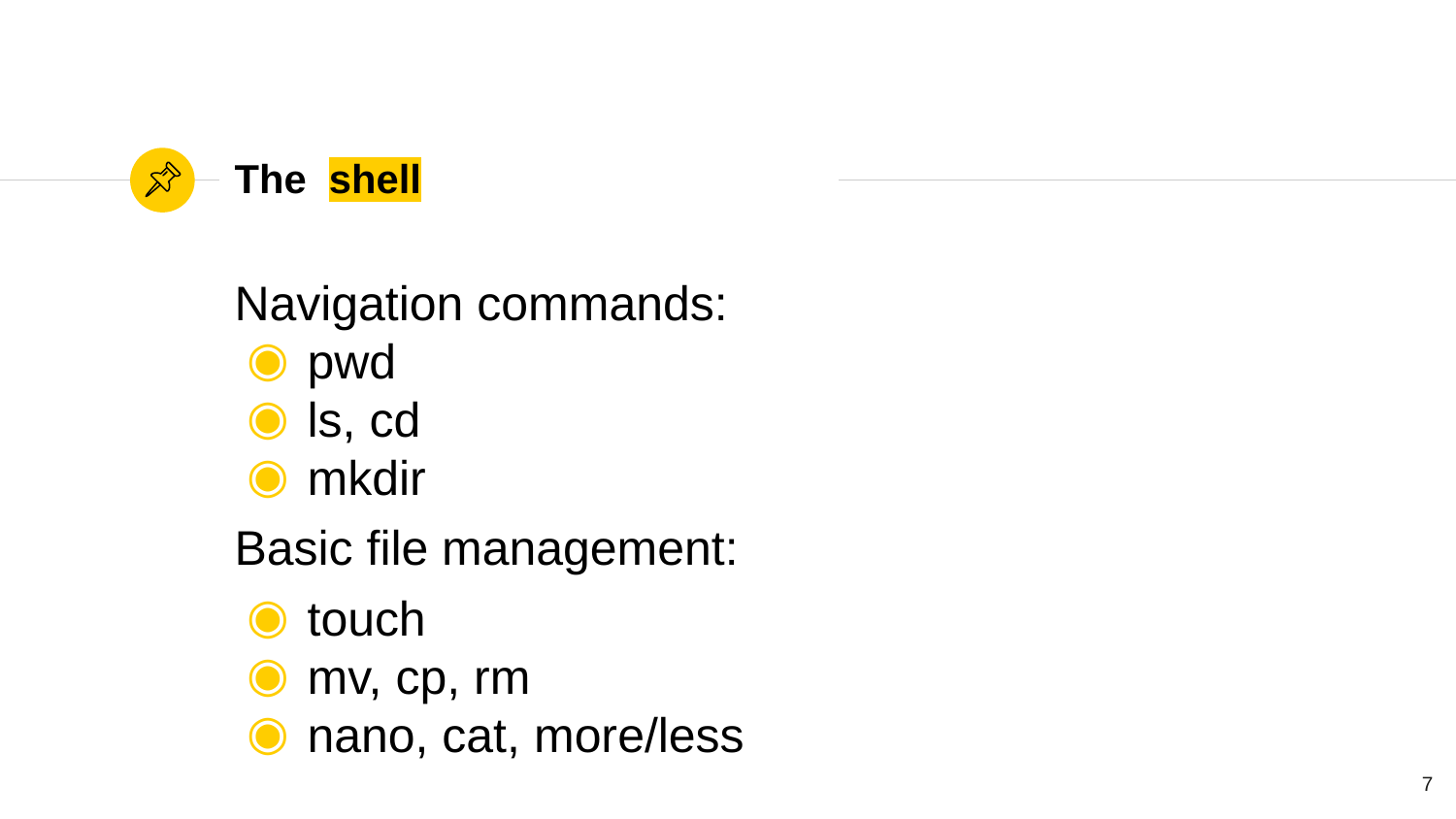

# The  shell

Navigation commands:
pwd
ls, cd
mkdir
Basic file management:
touch
mv, cp, rm
nano, cat, more/less

7